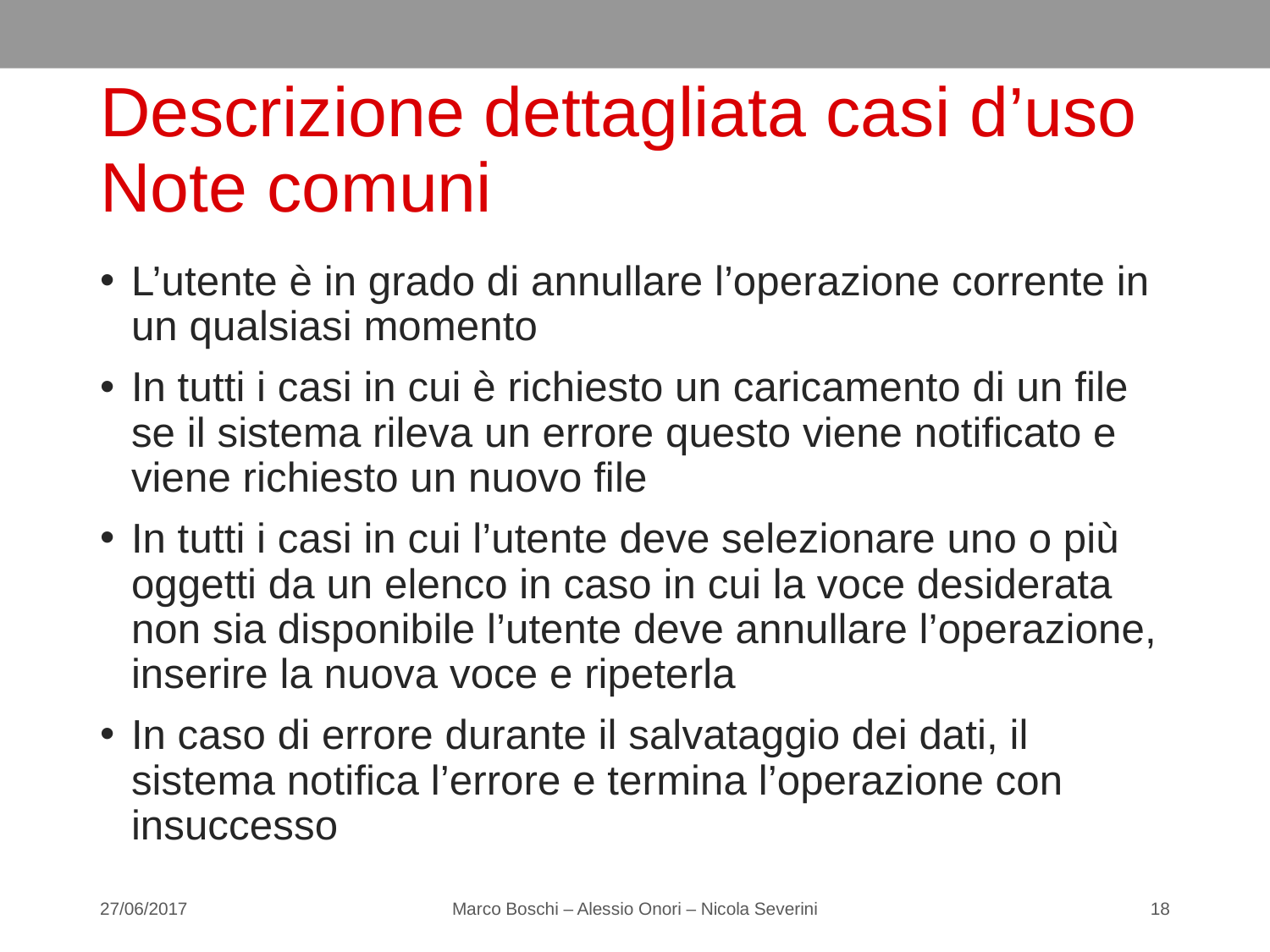

# Descrizione dettagliata casi d’uso Note comuni
L’utente è in grado di annullare l’operazione corrente in un qualsiasi momento
In tutti i casi in cui è richiesto un caricamento di un file se il sistema rileva un errore questo viene notificato e viene richiesto un nuovo file
In tutti i casi in cui l’utente deve selezionare uno o più oggetti da un elenco in caso in cui la voce desiderata non sia disponibile l’utente deve annullare l’operazione, inserire la nuova voce e ripeterla
In caso di errore durante il salvataggio dei dati, il sistema notifica l’errore e termina l’operazione con insuccesso

27/06/2017
Marco Boschi – Alessio Onori – Nicola Severini
18